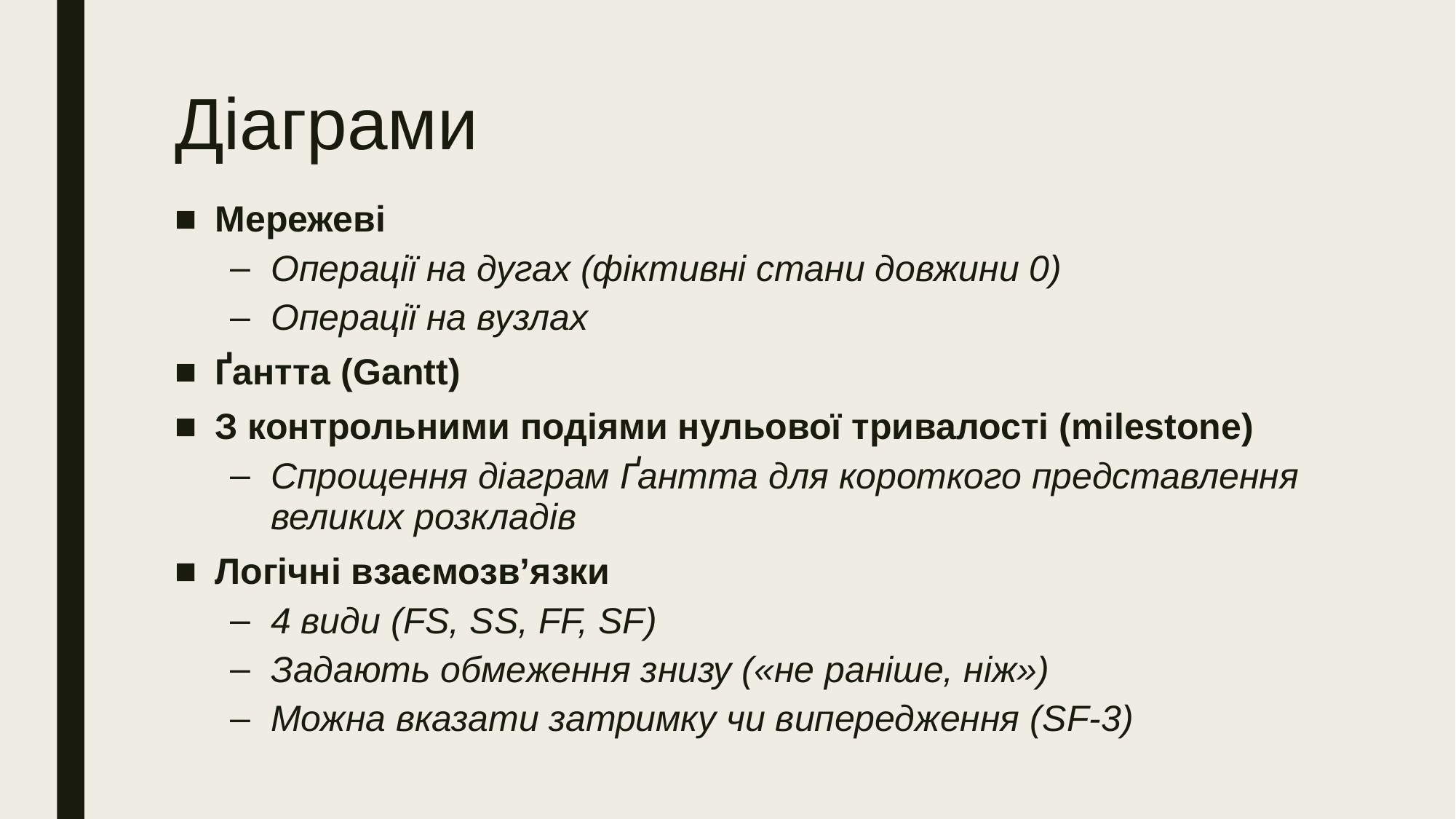

# Діаграми
Мережеві
Операції на дугах (фіктивні стани довжини 0)
Операції на вузлах
Ґантта (Gantt)
З контрольними подіями нульової тривалості (milestone)
Спрощення діаграм Ґантта для короткого представлення великих розкладів
Логічні взаємозв’язки
4 види (FS, SS, FF, SF)
Задають обмеження знизу («не раніше, ніж»)
Можна вказати затримку чи випередження (SF-3)